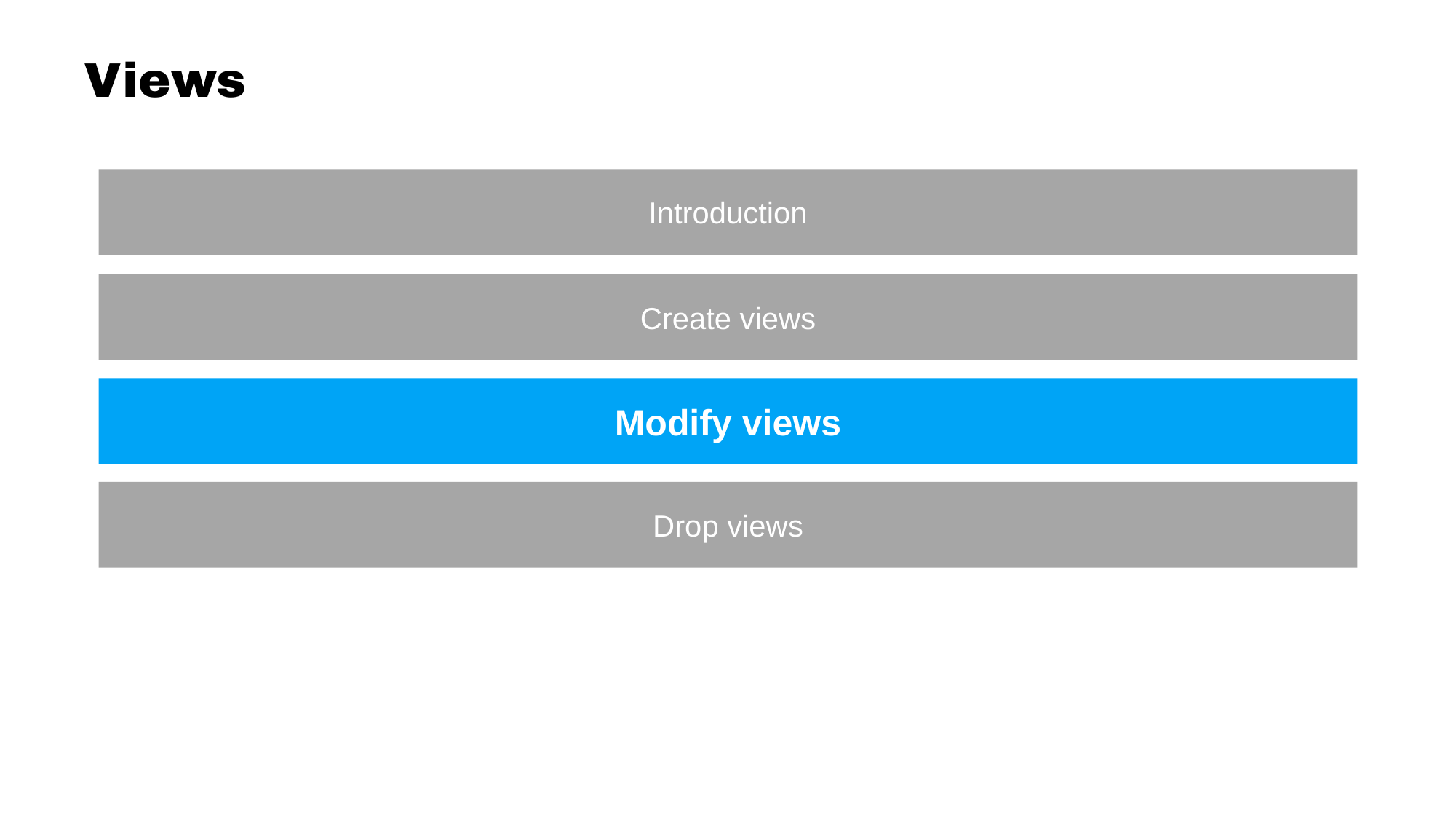

Views
Introduction
Create views
Modify views
Drop views